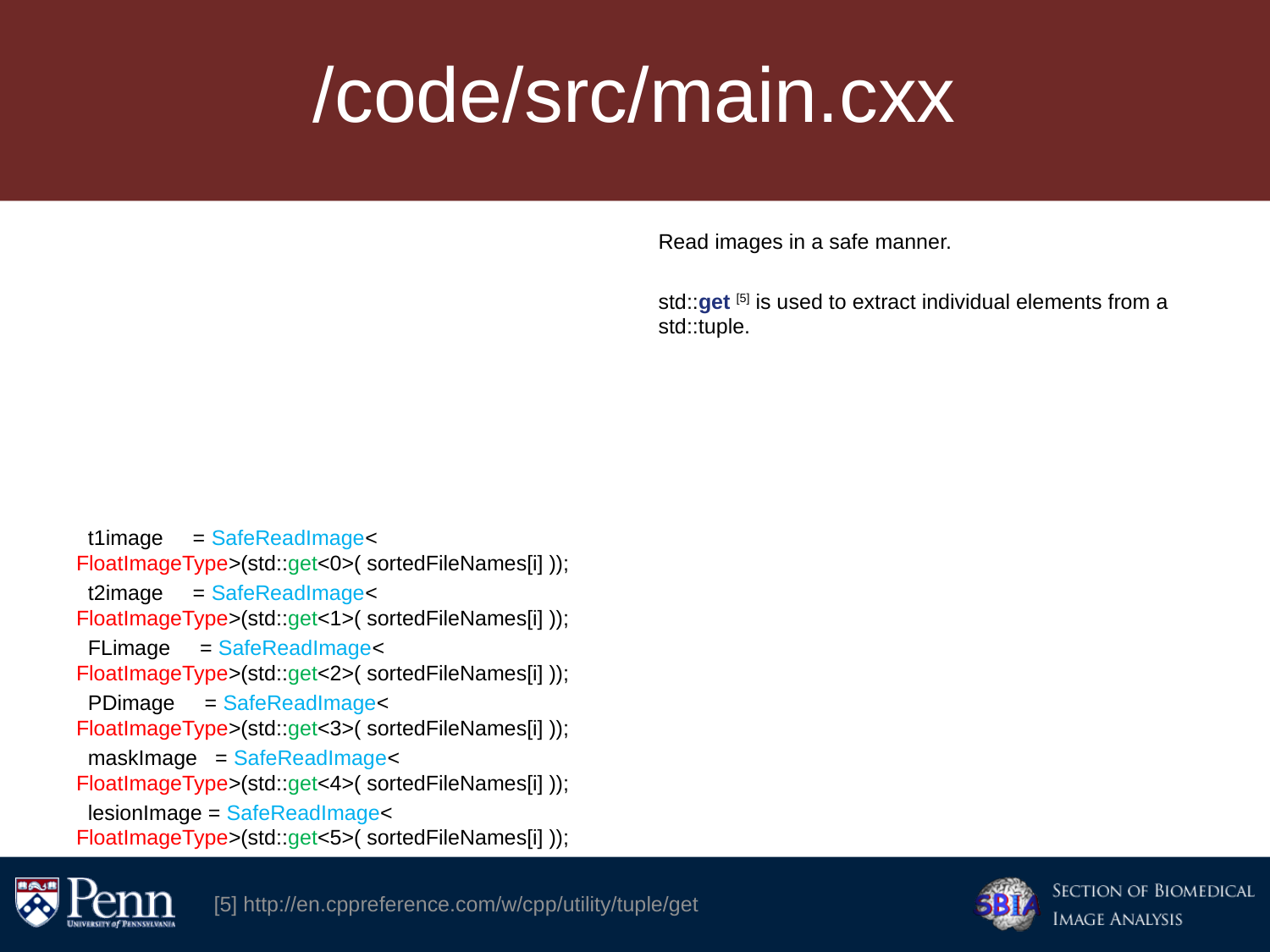

# /code/src/main.cxx
for (size_t i = 0; i < sortedFileNames.size(); i++)
{
  FloatImageType::Pointer
t1image = FloatImageType::New(),
t2image = FloatImageType::New(),
FLimage = FloatImageType::New(),
PDimage = FloatImageType::New(),
maskImage = FloatImageType::New(),
lesionImage = FloatImageType::New();

  t1image     = SafeReadImage< FloatImageType>(std::get<0>( sortedFileNames[i] ));
  t2image     = SafeReadImage< FloatImageType>(std::get<1>( sortedFileNames[i] ));
  FLimage     = SafeReadImage< FloatImageType>(std::get<2>( sortedFileNames[i] ));
  PDimage     = SafeReadImage< FloatImageType>(std::get<3>( sortedFileNames[i] ));
  maskImage   = SafeReadImage< FloatImageType>(std::get<4>( sortedFileNames[i] ));
  lesionImage = SafeReadImage< FloatImageType>(std::get<5>( sortedFileNames[i] ));
Read images in a safe manner.

std::get [5] is used to extract individual elements from a std::tuple.
[5] http://en.cppreference.com/w/cpp/utility/tuple/get